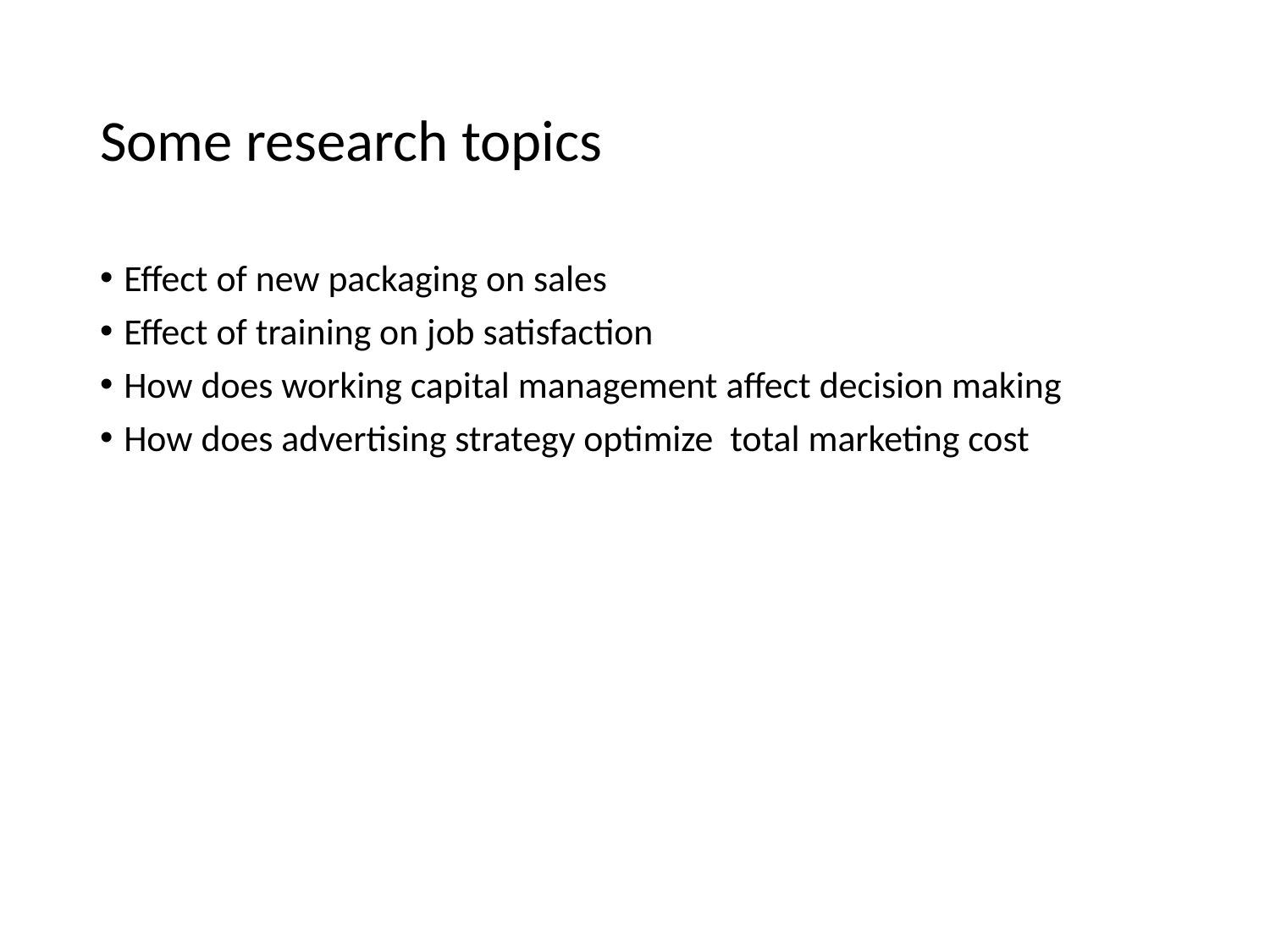

# Some research topics
Effect of new packaging on sales
Effect of training on job satisfaction
How does working capital management affect decision making
How does advertising strategy optimize  total marketing cost